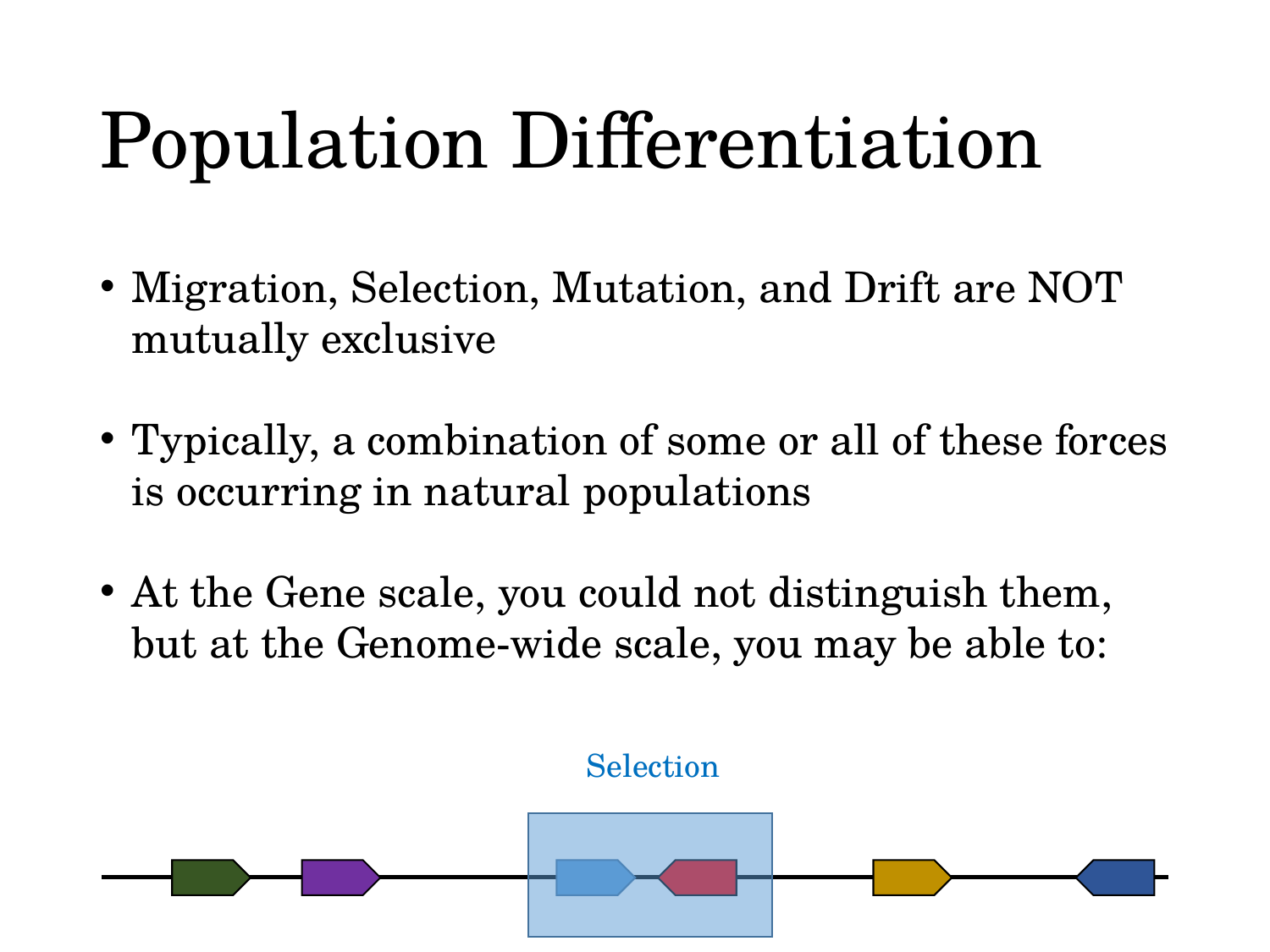

# Population Differentiation
Migration, Selection, Mutation, and Drift are NOT mutually exclusive

Typically, a combination of some or all of these forces is occurring in natural populations

At the Gene scale, you could not distinguish them, but at the Genome-wide scale, you may be able to:
Selection